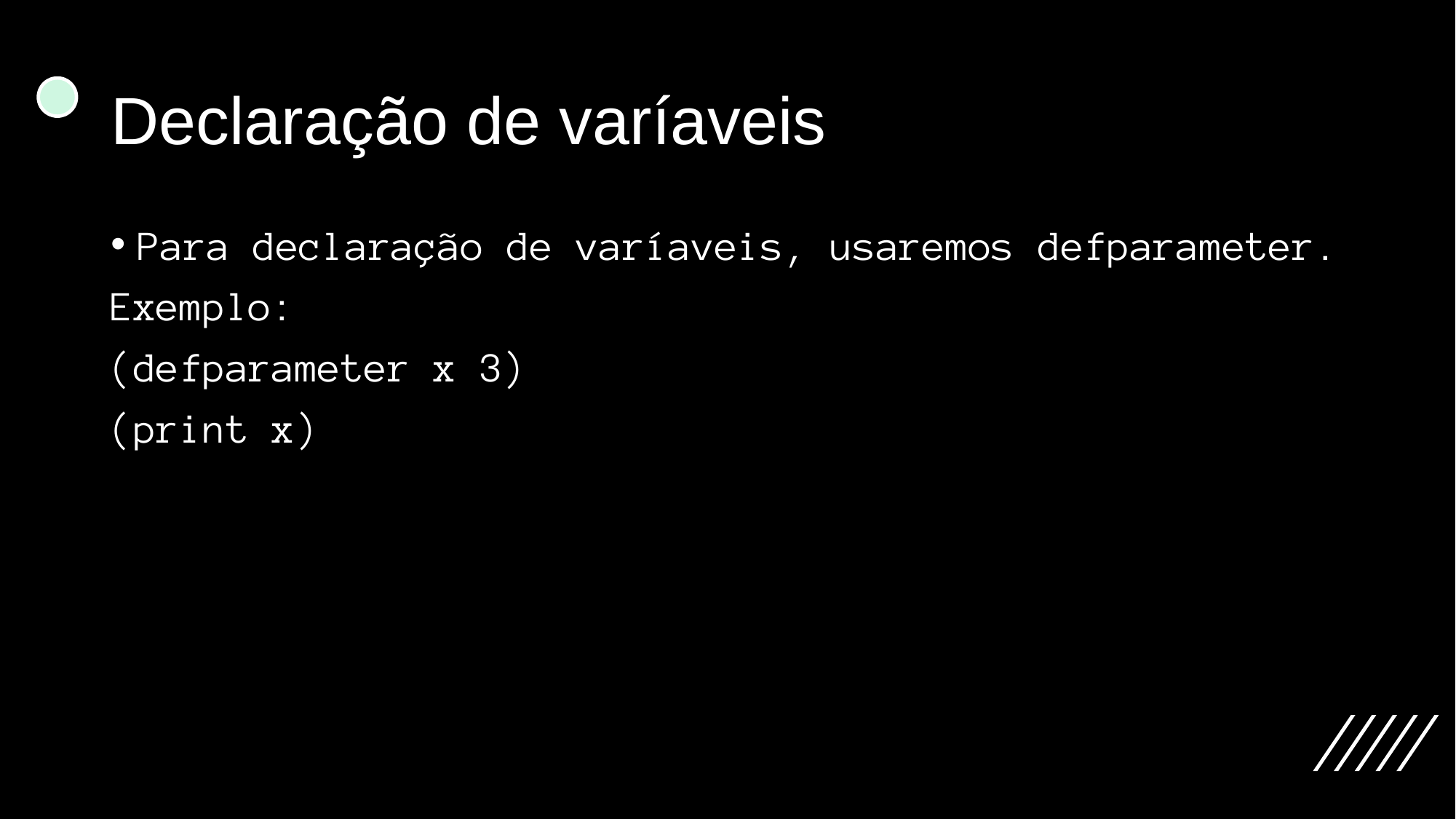

# Declaração de varíaveis
Para declaração de varíaveis, usaremos defparameter.
Exemplo:
(defparameter x 3)
(print x)